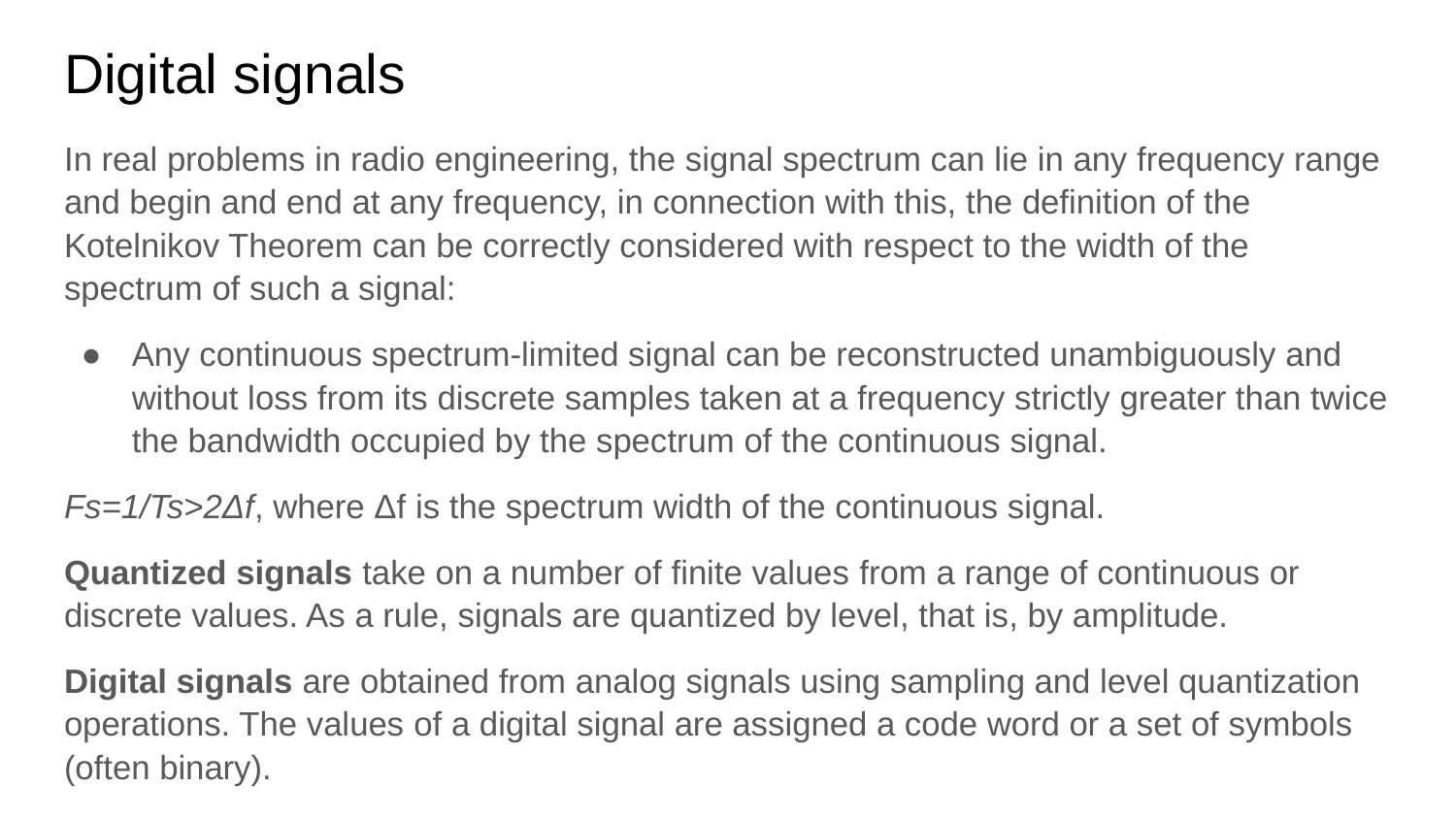

# Digital signals
In real problems in radio engineering, the signal spectrum can lie in any frequency range and begin and end at any frequency, in connection with this, the definition of the Kotelnikov Theorem can be correctly considered with respect to the width of the spectrum of such a signal:
Any continuous spectrum-limited signal can be reconstructed unambiguously and without loss from its discrete samples taken at a frequency strictly greater than twice the bandwidth occupied by the spectrum of the continuous signal.
Fs=1/Ts>2Δf, where Δf is the spectrum width of the continuous signal.
Quantized signals take on a number of finite values ​​from a range of continuous or discrete values. As a rule, signals are quantized by level, that is, by amplitude.
Digital signals are obtained from analog signals using sampling and level quantization operations. The values ​​of a digital signal are assigned a code word or a set of symbols (often binary).